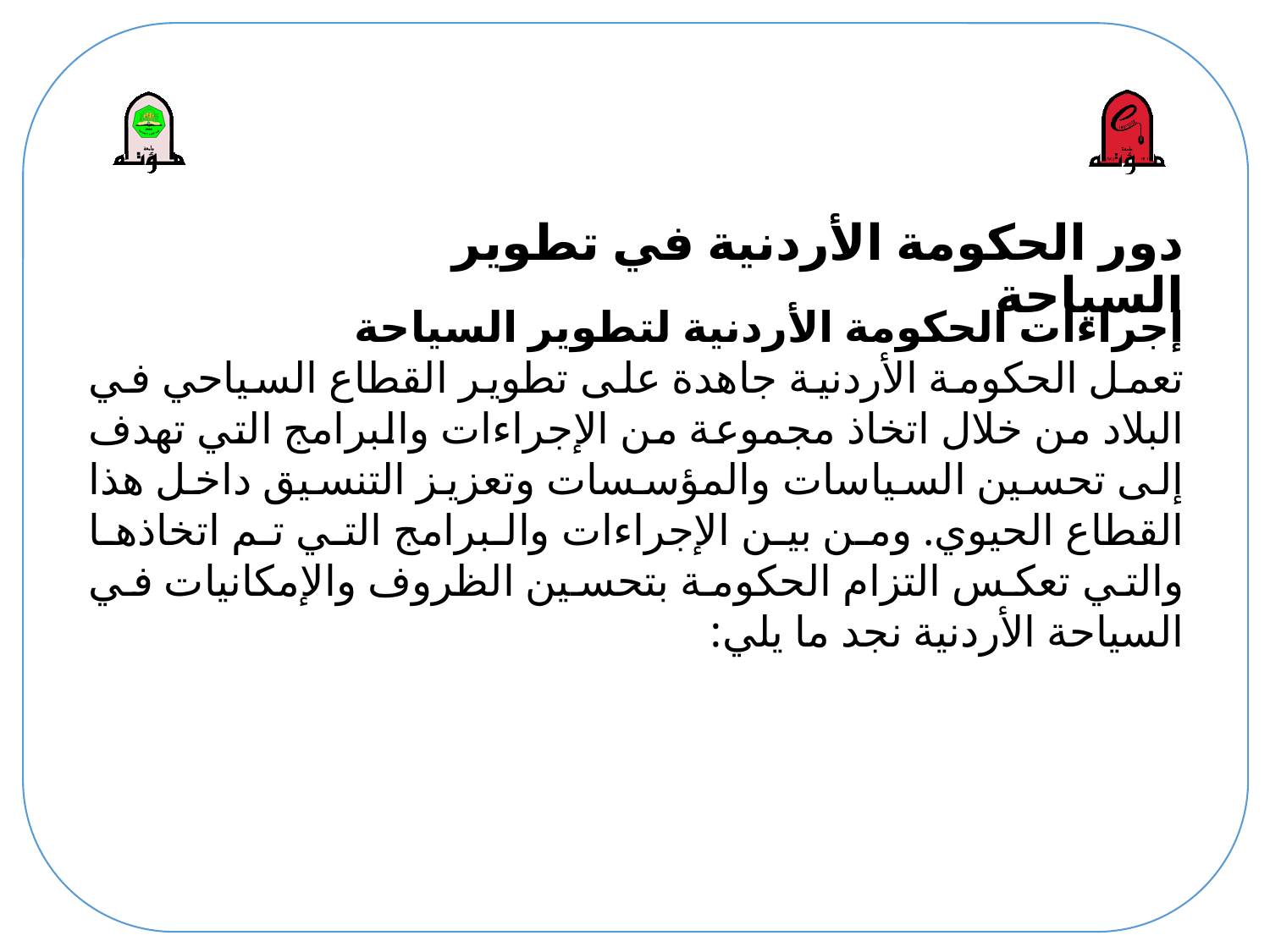

# دور الحكومة الأردنية في تطوير السياحة
إجراءات الحكومة الأردنية لتطوير السياحة
تعمل الحكومة الأردنية جاهدة على تطوير القطاع السياحي في البلاد من خلال اتخاذ مجموعة من الإجراءات والبرامج التي تهدف إلى تحسين السياسات والمؤسسات وتعزيز التنسيق داخل هذا القطاع الحيوي. ومن بين الإجراءات والبرامج التي تم اتخاذها والتي تعكس التزام الحكومة بتحسين الظروف والإمكانيات في السياحة الأردنية نجد ما يلي: